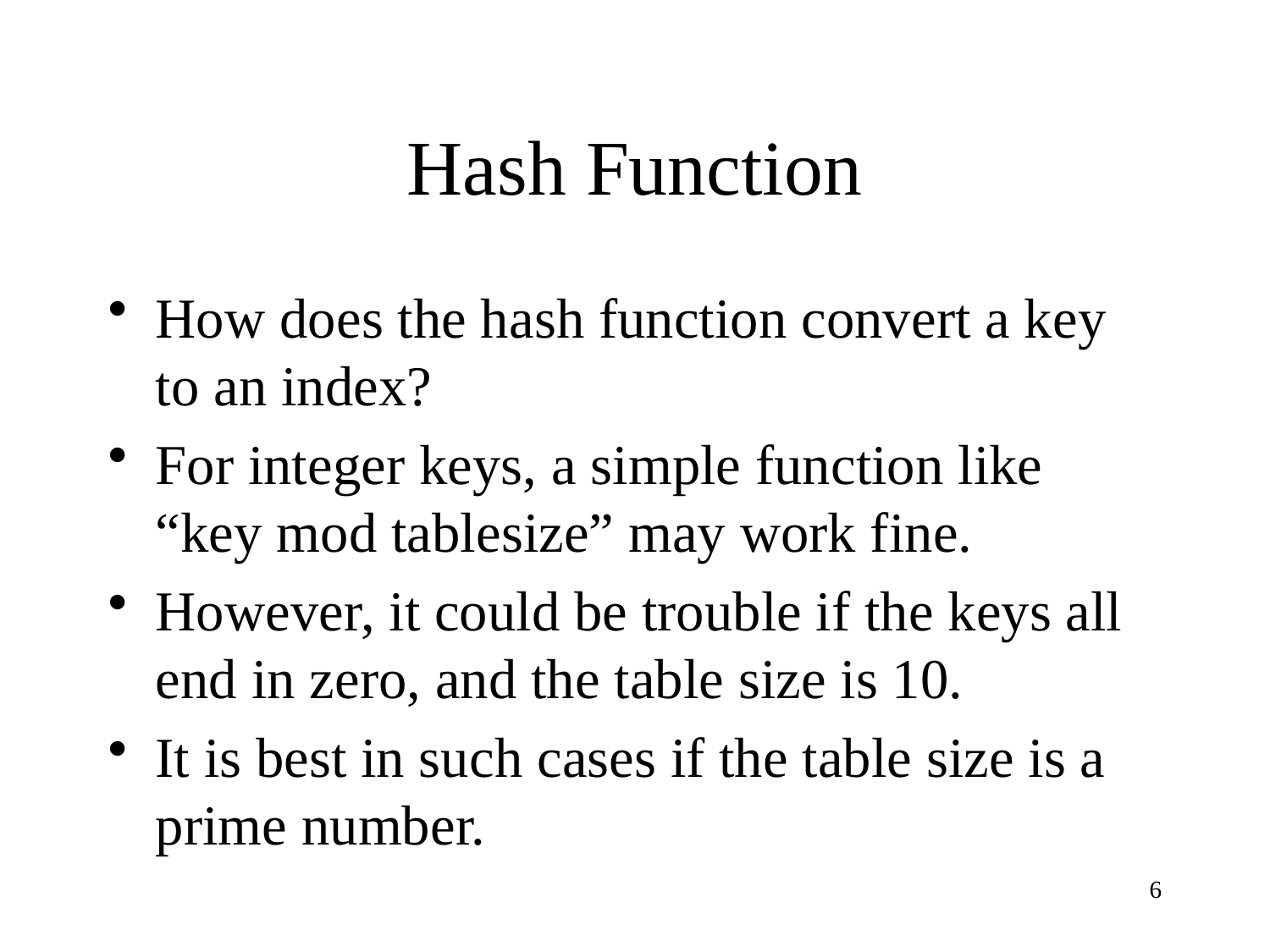

# Hash Function
How does the hash function convert a key to an index?
For integer keys, a simple function like “key mod tablesize” may work fine.
However, it could be trouble if the keys all end in zero, and the table size is 10.
It is best in such cases if the table size is a prime number.
6